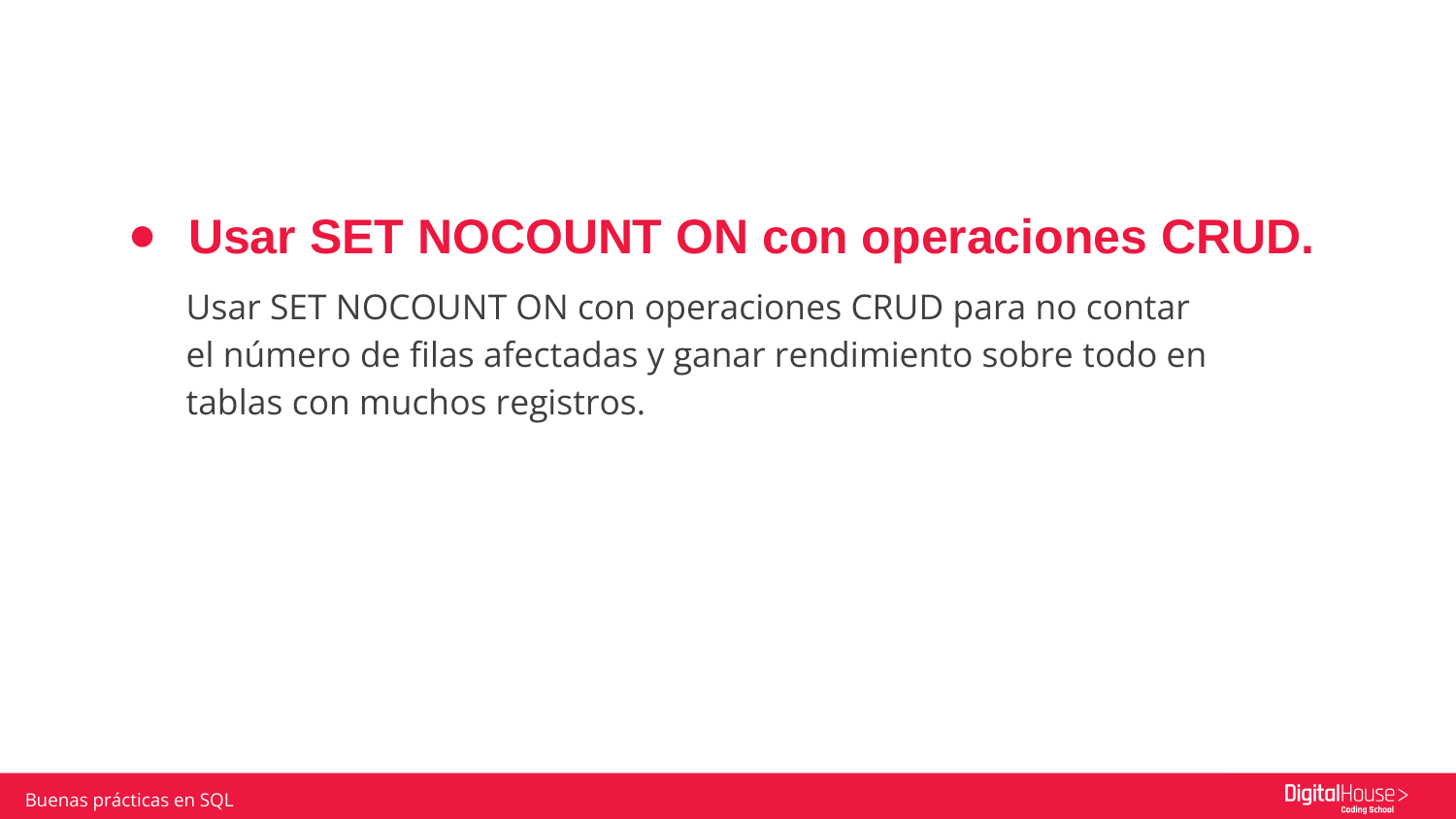

# Usar SET NOCOUNT ON con operaciones CRUD.
Usar SET NOCOUNT ON con operaciones CRUD para no contar el número de filas afectadas y ganar rendimiento sobre todo en tablas con muchos registros.